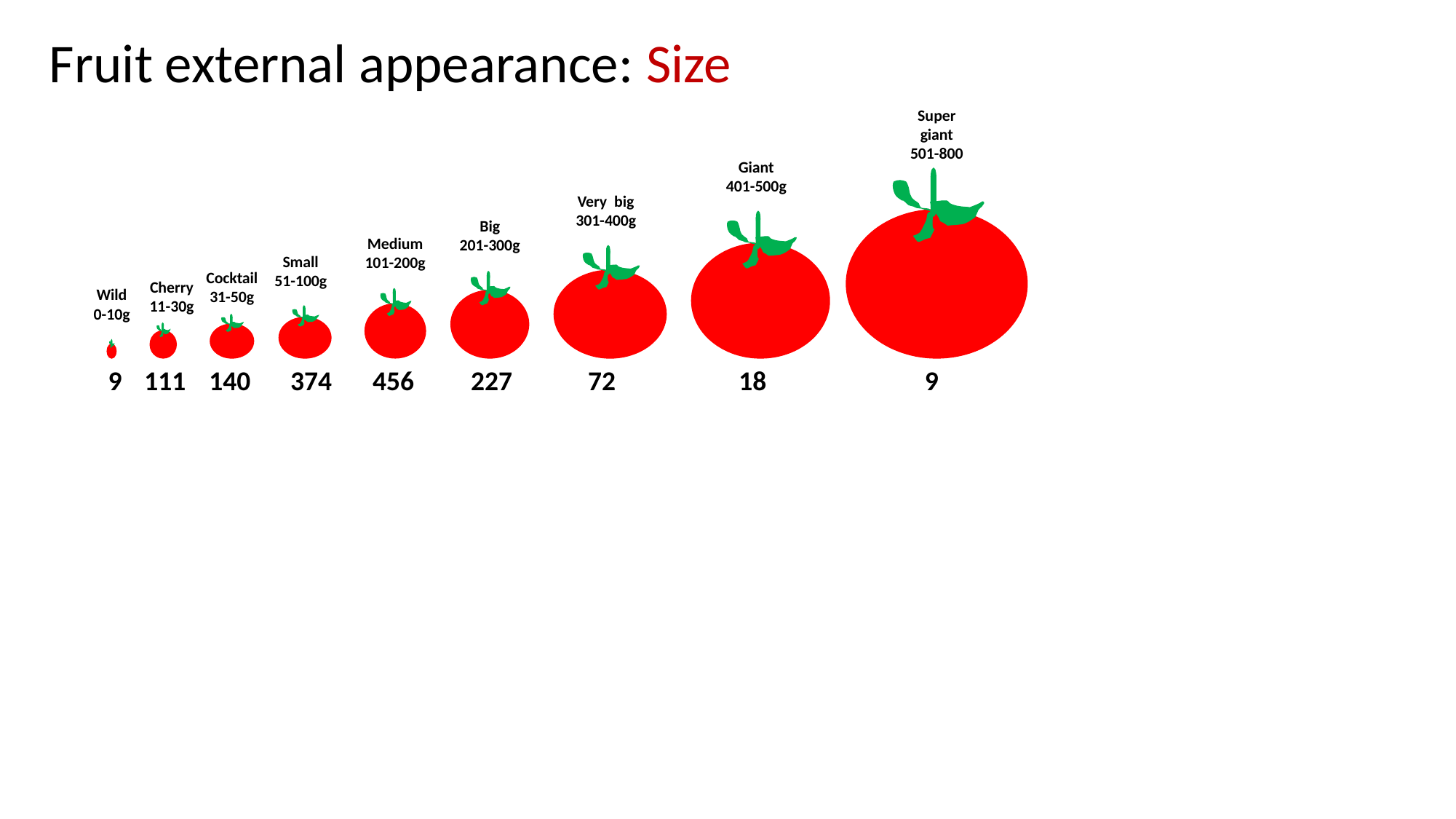

Fruit external appearance: Size

Super giant
501-800
Giant
401-500g

Very  big
301-400g
Big
201-300g

Medium
101-200g
Small
51-100g

Cocktail
31-50g
Cherry
11-30g

Wild
0-10g

9
111
140
374
456
227
72
18
9